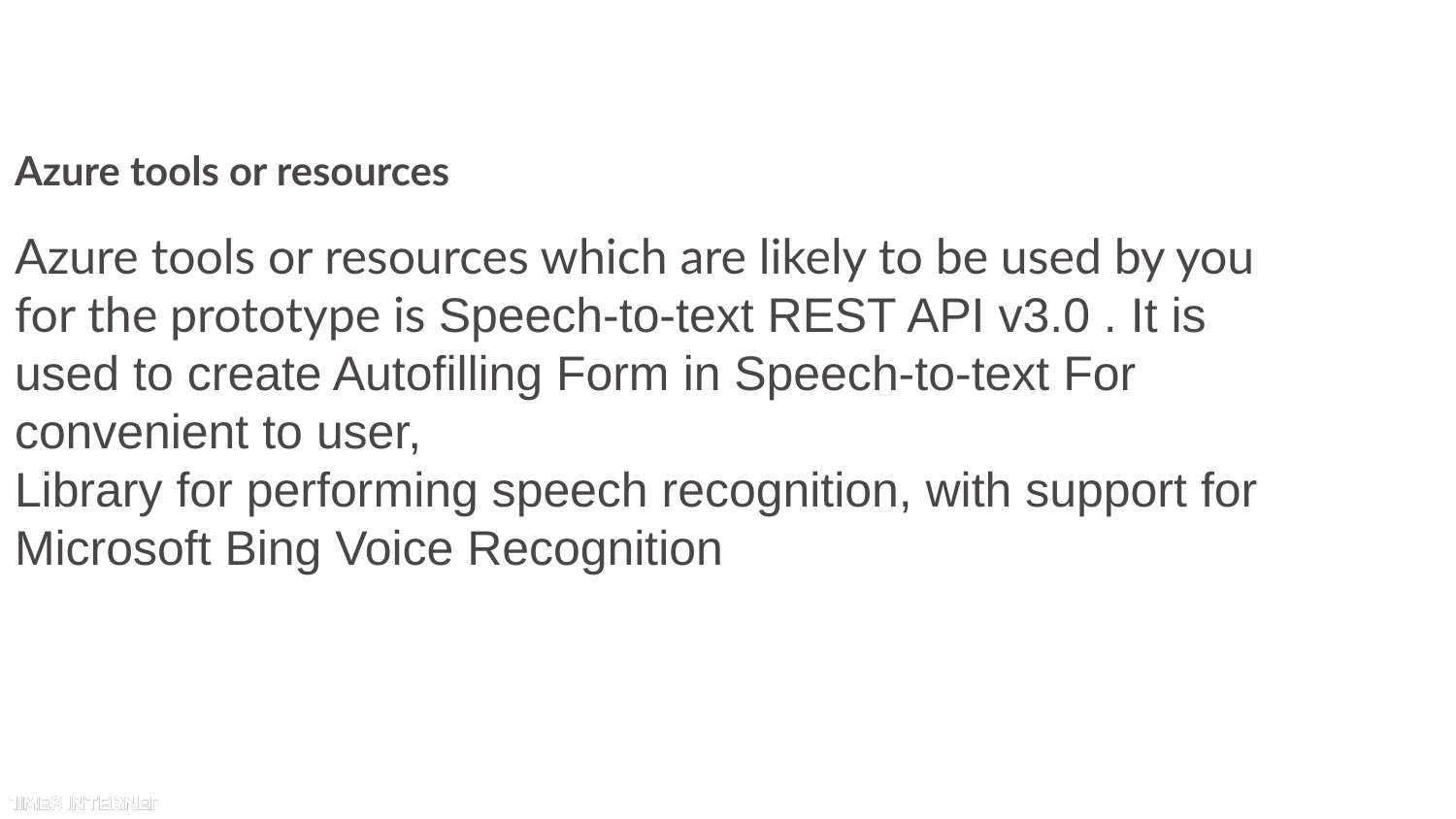

# Azure tools or resources

Azure tools or resources which are likely to be used by you for the prototype is Speech-to-text REST API v3.0 . It is used to create Autofilling Form in Speech-to-text For convenient to user,
Library for performing speech recognition, with support for
Microsoft Bing Voice Recognition